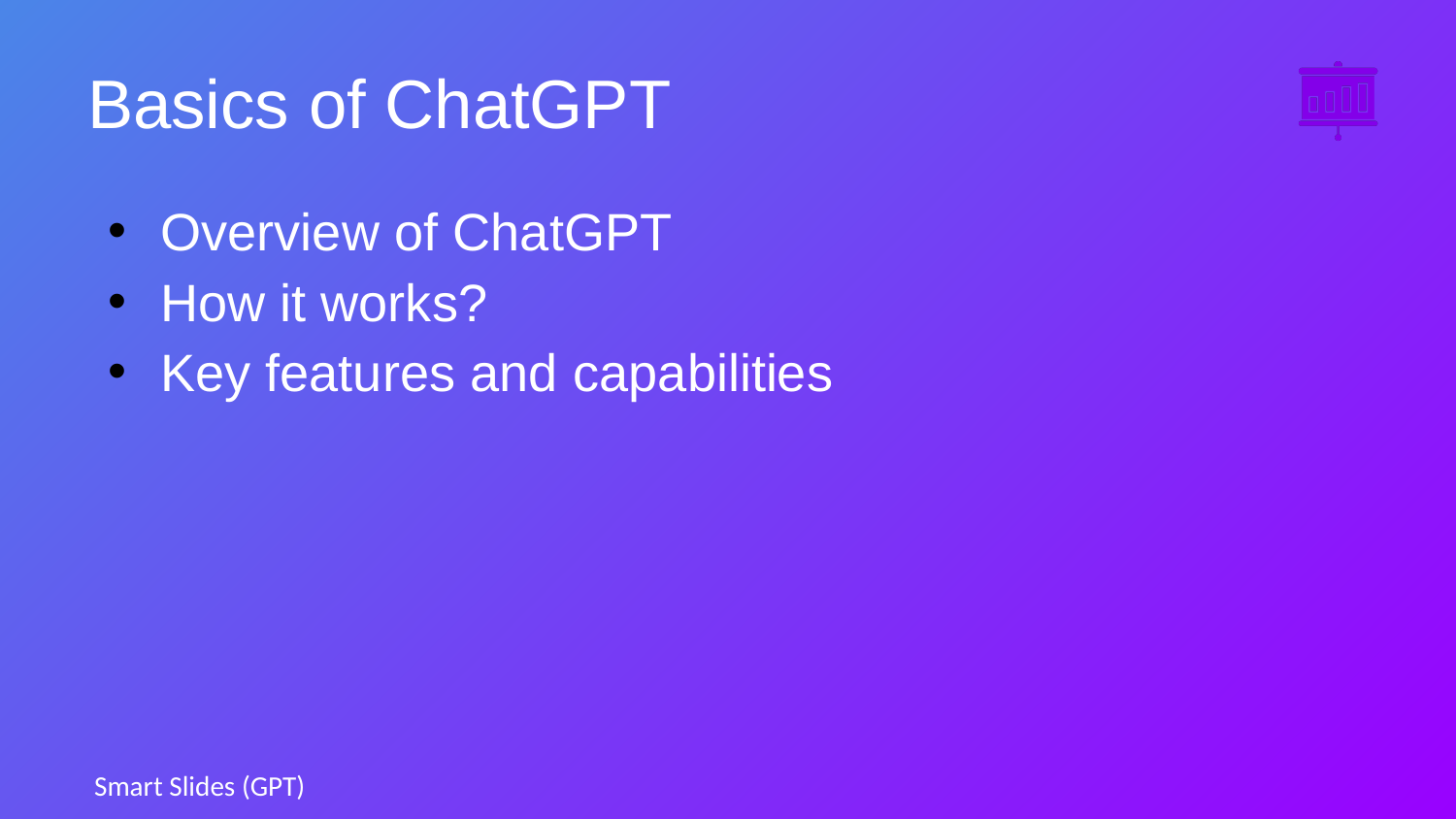

# Basics of ChatGPT
Overview of ChatGPT
How it works?
Key features and capabilities